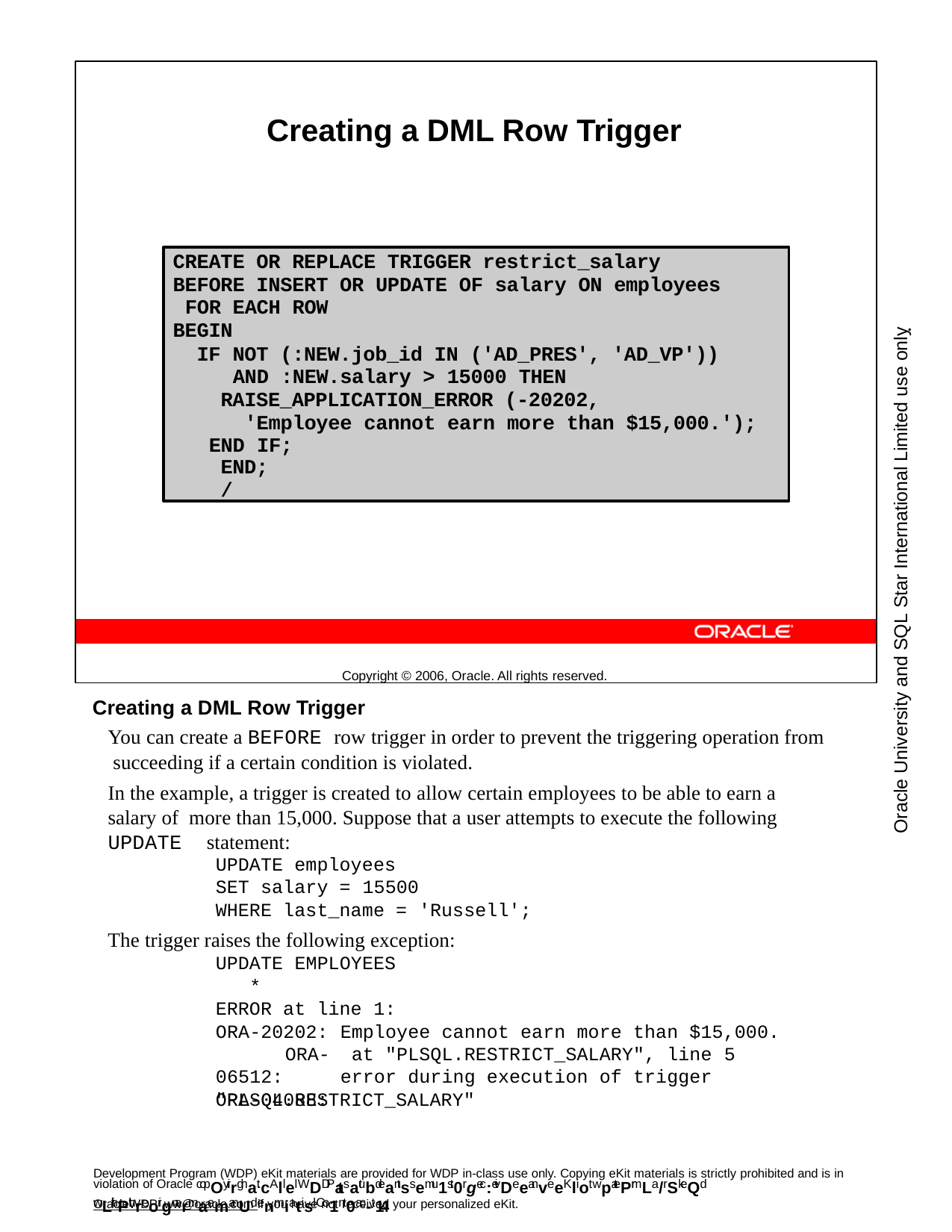

Creating a DML Row Trigger

Copyright © 2006, Oracle. All rights reserved.
CREATE OR REPLACE TRIGGER restrict_salary  BEFORE INSERT OR UPDATE OF salary ON employees  FOR EACH ROW
BEGIN
IF NOT (:NEW.job_id IN ('AD_PRES', 'AD_VP'))  AND :NEW.salary > 15000 THEN  RAISE_APPLICATION_ERROR (-20202,
'Employee cannot earn more than $15,000.');  END IF;
END;
/
Oracle University and SQL Star International Limited use onlyฺ

Creating a DML Row Trigger
You can create a BEFORE row trigger in order to prevent the triggering operation from  succeeding if a certain condition is violated.
In the example, a trigger is created to allow certain employees to be able to earn a salary of  more than 15,000. Suppose that a user attempts to execute the following UPDATE  statement:
UPDATE employees
SET salary = 15500
WHERE last_name = 'Russell';
The trigger raises the following exception:
UPDATE EMPLOYEES
*
ERROR at line 1:
ORA-20202:  ORA-06512:  ORA-04088:
Employee cannot earn more than $15,000.  at "PLSQL.RESTRICT_SALARY", line 5
error during execution of trigger
"PLSQL.RESTRICT_SALARY"
Development Program (WDP) eKit materials are provided for WDP in-class use only. Copying eKit materials is strictly prohibited and is in
violation of Oracle copOyrirghat.cAllel WDDPatsatubdeantss emu1st0rgec:eivDeeanveeKliot wpatePrmLa/rSkeQd wLithPthreoirgnarmaemanUd enmiatisl. Co1nt0ac-t14
OracleWDP_ww@oracle.com if you have not received your personalized eKit.